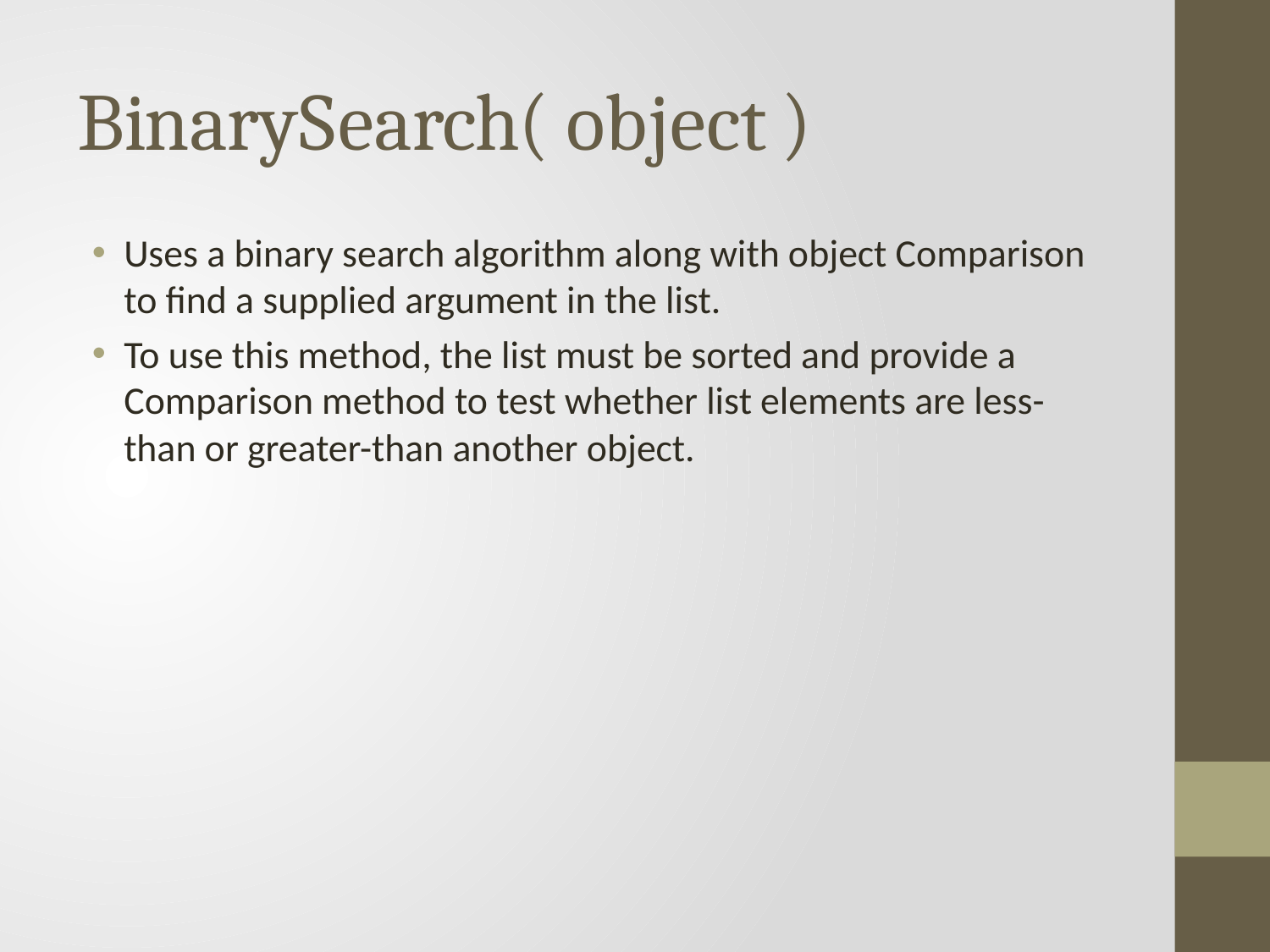

# BinarySearch( object )
Uses a binary search algorithm along with object Comparison to find a supplied argument in the list.
To use this method, the list must be sorted and provide a Comparison method to test whether list elements are less-than or greater-than another object.